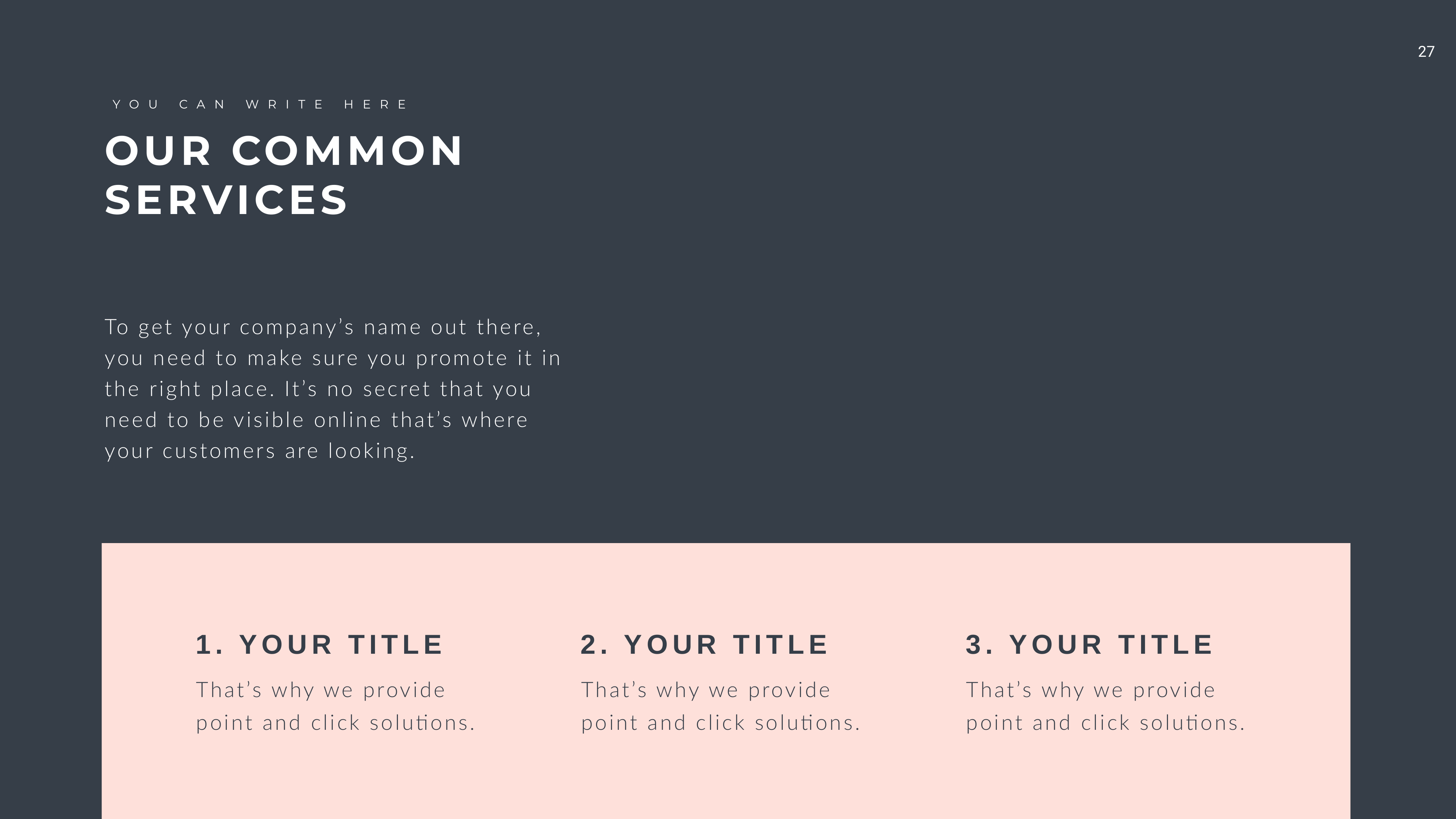

YOU CAN WRITE HERE
OUR COMMON SERVICES
To get your company’s name out there, you need to make sure you promote it in the right place. It’s no secret that you need to be visible online that’s where your customers are looking.

1. YOUR TITLE
That’s why we provide point and click solutions.
2. YOUR TITLE
That’s why we provide point and click solutions.
3. YOUR TITLE
That’s why we provide point and click solutions.